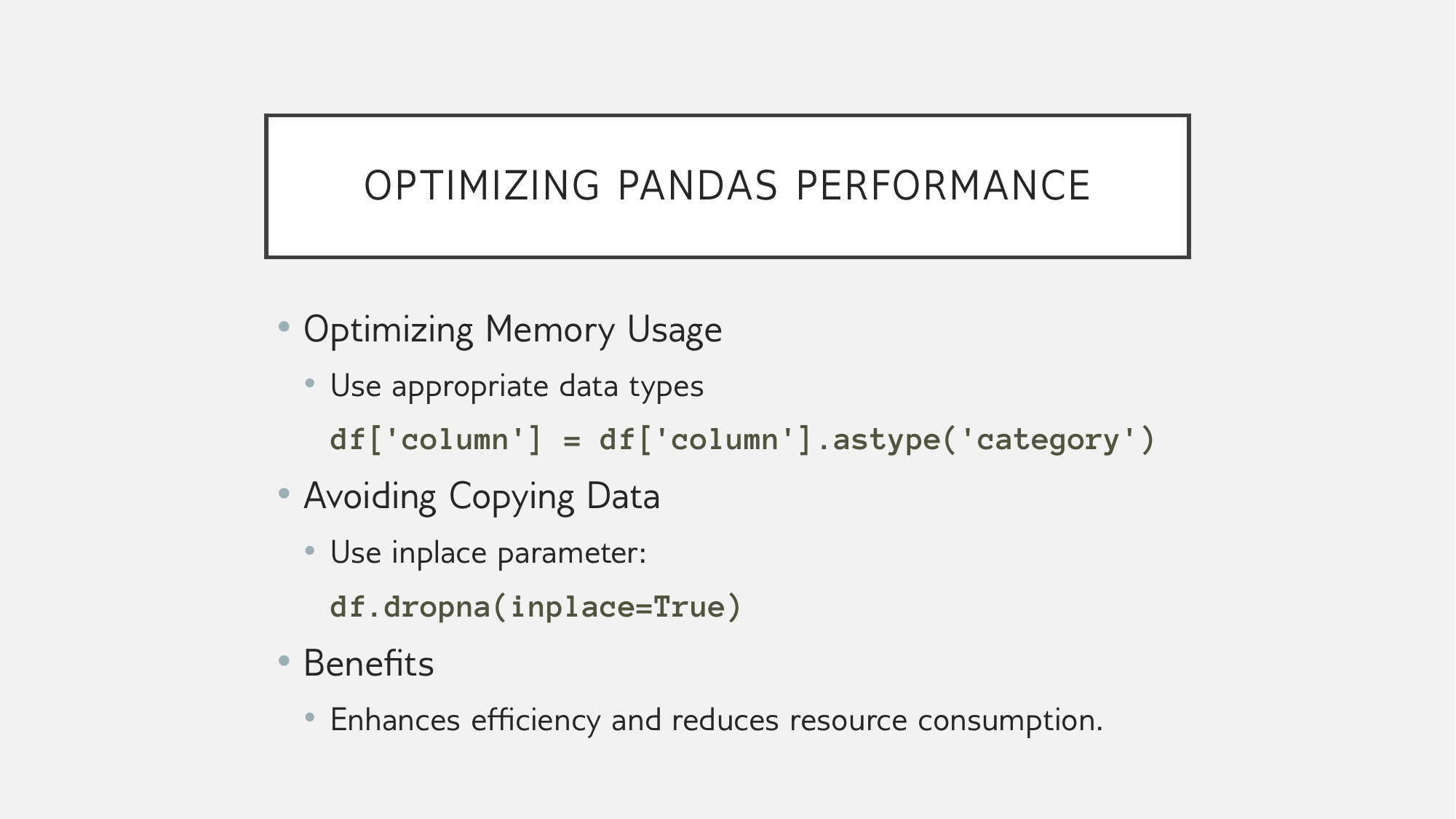

# Optimizing Pandas Performance
Optimizing Memory Usage
Use appropriate data types
df['column'] = df['column'].astype('category')
Avoiding Copying Data
Use inplace parameter:
df.dropna(inplace=True)
Benefits
Enhances efficiency and reduces resource consumption.